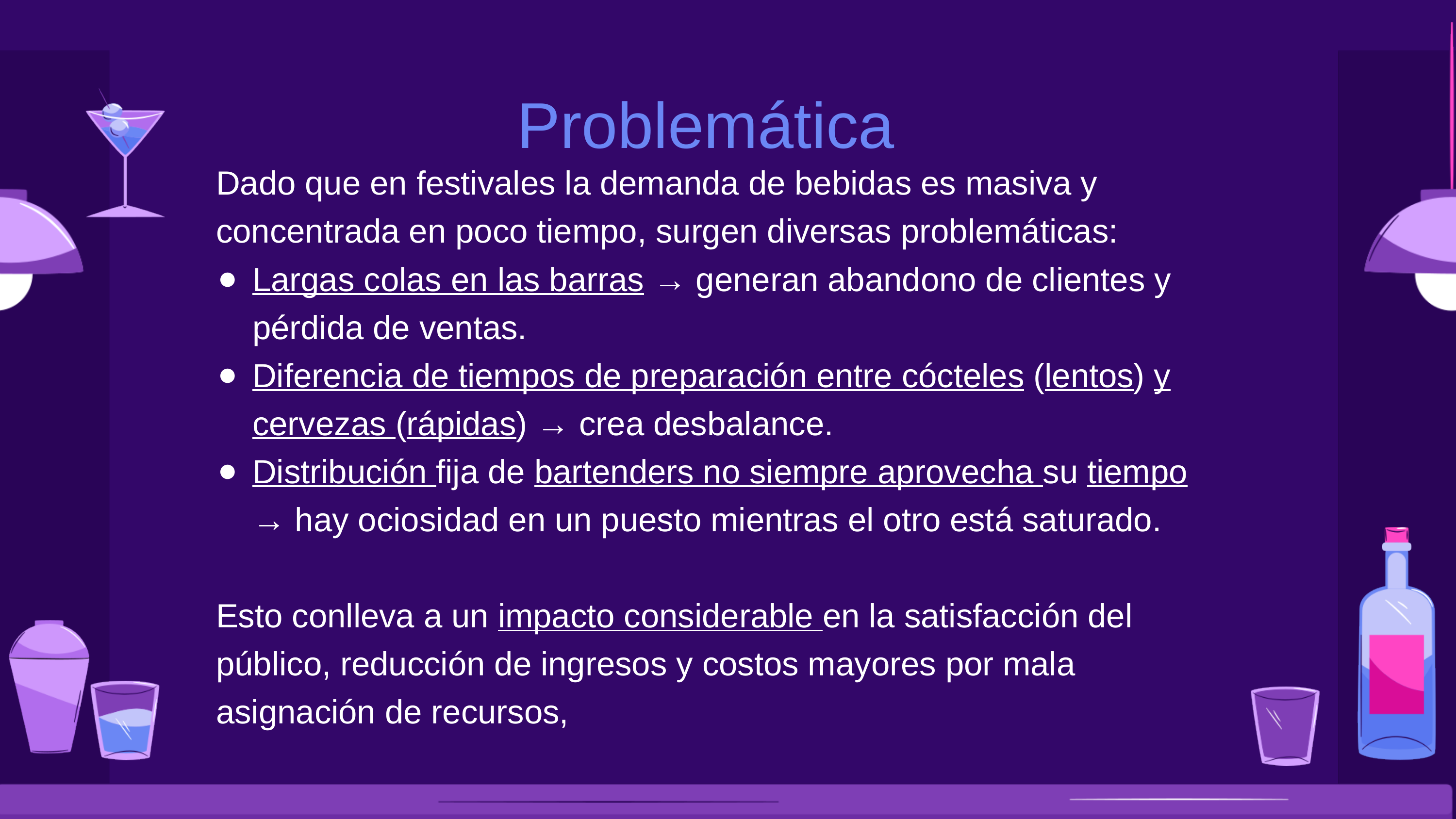

Problemática

Dado que en festivales la demanda de bebidas es masiva y concentrada en poco tiempo, surgen diversas problemáticas:
Largas colas en las barras → generan abandono de clientes y pérdida de ventas.
Diferencia de tiempos de preparación entre cócteles (lentos) y cervezas (rápidas) → crea desbalance.
Distribución fija de bartenders no siempre aprovecha su tiempo → hay ociosidad en un puesto mientras el otro está saturado.

Esto conlleva a un impacto considerable en la satisfacción del público, reducción de ingresos y costos mayores por mala asignación de recursos,